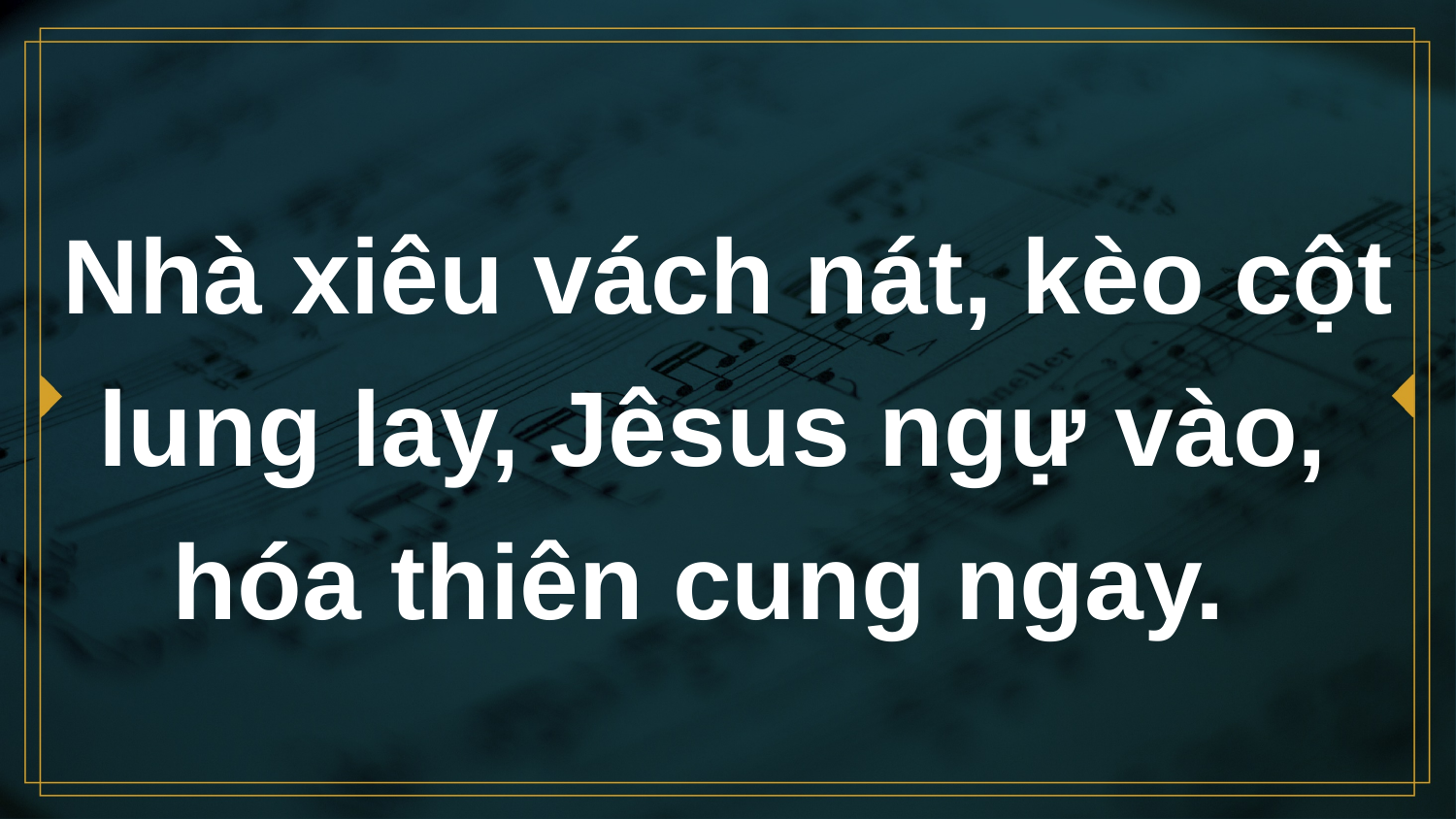

# Nhà xiêu vách nát, kèo cột lung lay, Jêsus ngự vào, hóa thiên cung ngay.